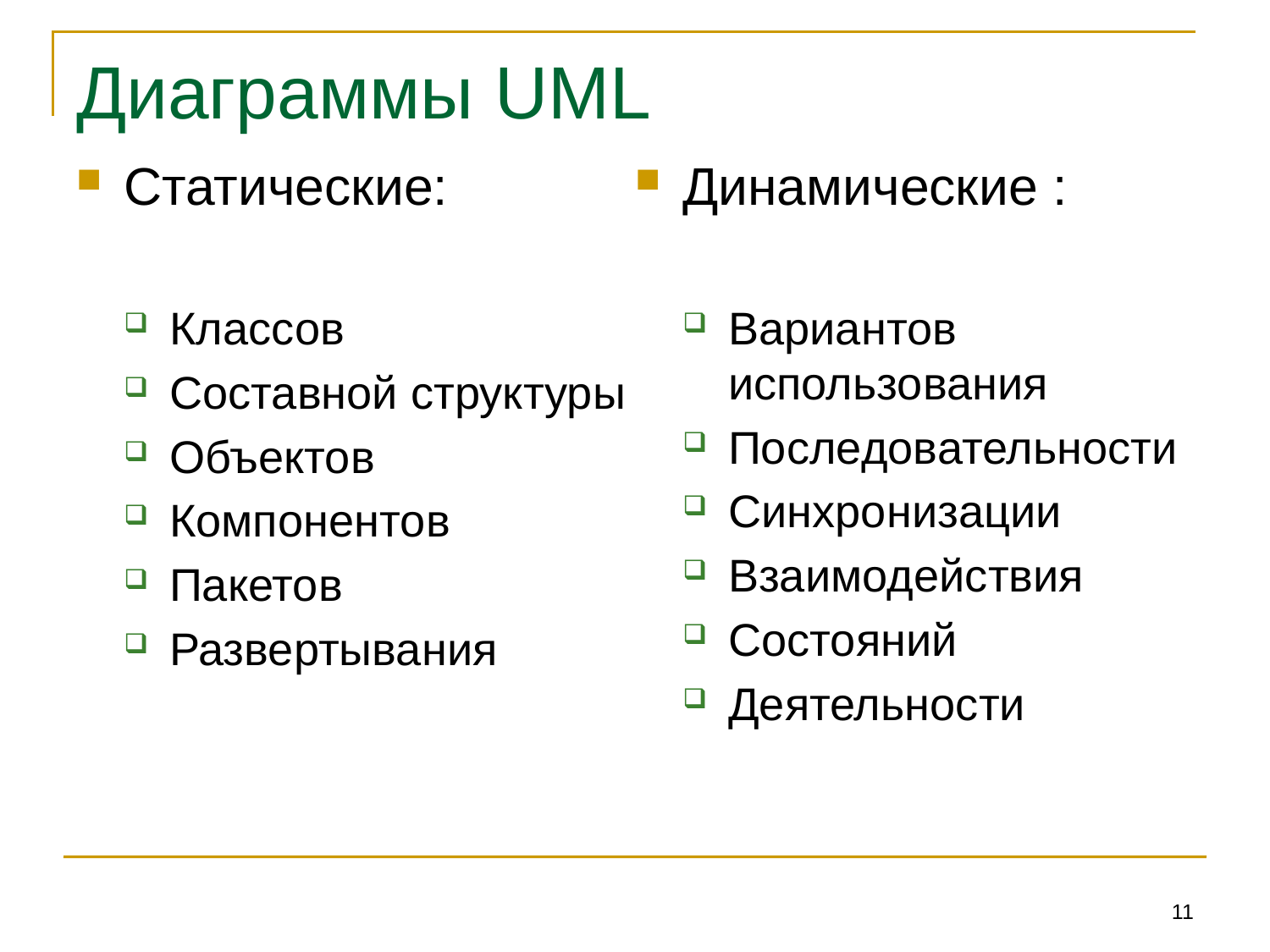

# Диаграммы UML
Статические:

Классов
Составной структуры
Объектов
Компонентов
Пакетов
Развертывания

Динамические :

Вариантов использования
Последовательности
Синхронизации
Взаимодействия
Состояний
Деятельности

11